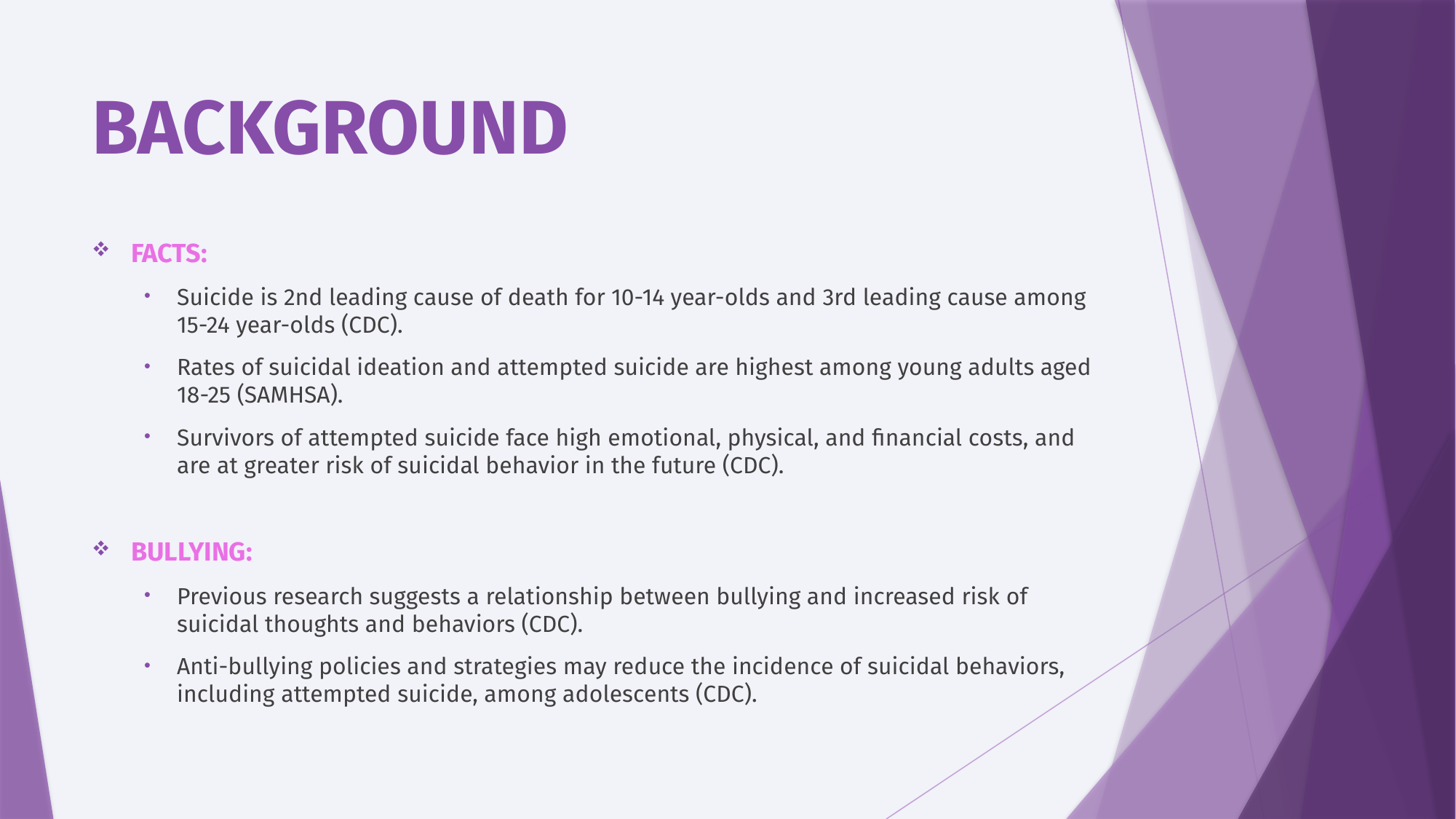

# BACKGROUND
FACTS:
Suicide is 2nd leading cause of death for 10-14 year-olds and 3rd leading cause among 15-24 year-olds (CDC).
Rates of suicidal ideation and attempted suicide are highest among young adults aged 18-25 (SAMHSA).
Survivors of attempted suicide face high emotional, physical, and financial costs, and are at greater risk of suicidal behavior in the future (CDC).

BULLYING:
Previous research suggests a relationship between bullying and increased risk of suicidal thoughts and behaviors (CDC).
Anti-bullying policies and strategies may reduce the incidence of suicidal behaviors, including attempted suicide, among adolescents (CDC).